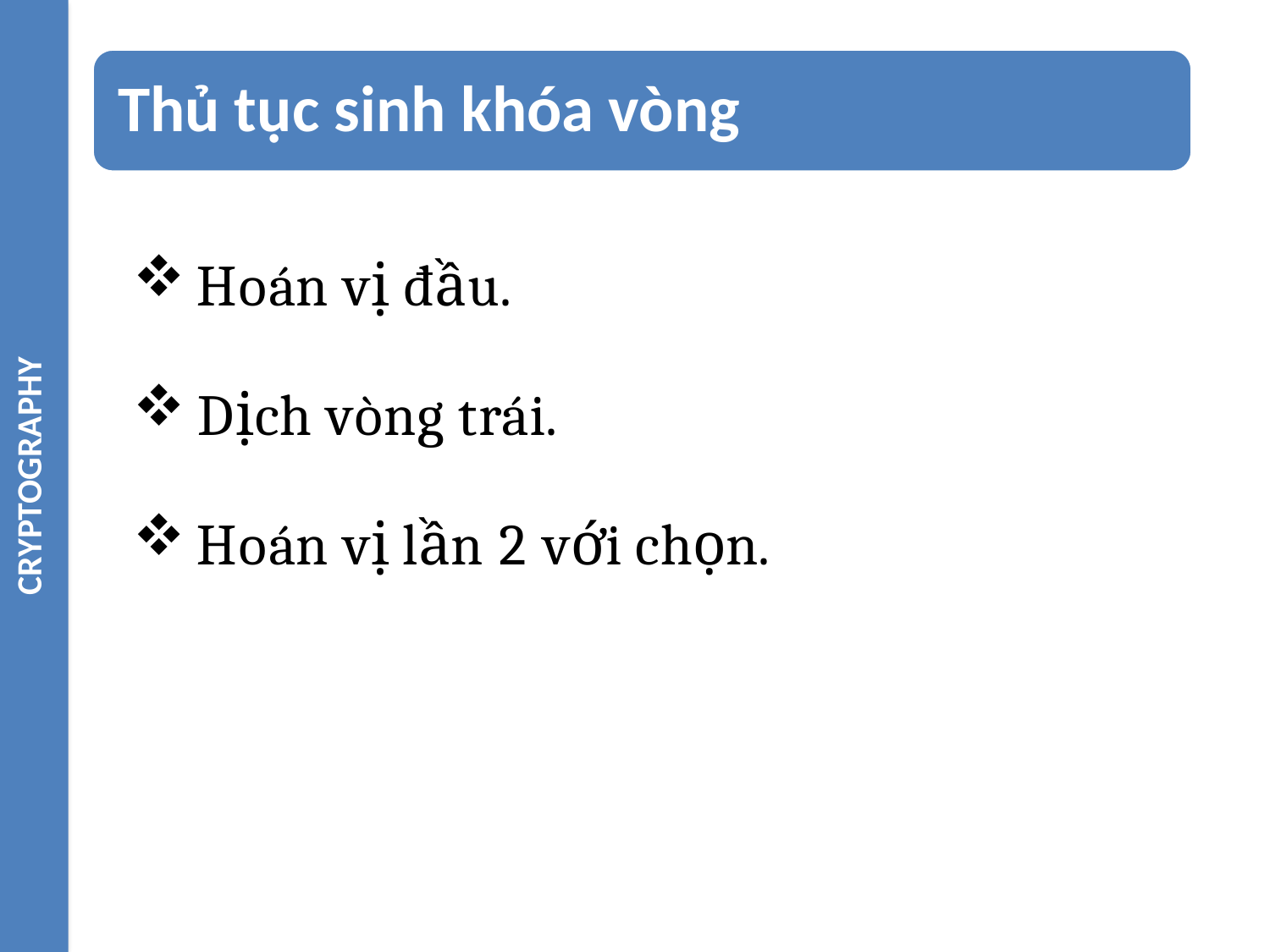

CRYPTOGRAPHY
Thủ tục sinh khóa vòng
Hoán vị đầu.
Dịch vòng trái.
Hoán vị lần 2 với chọn.